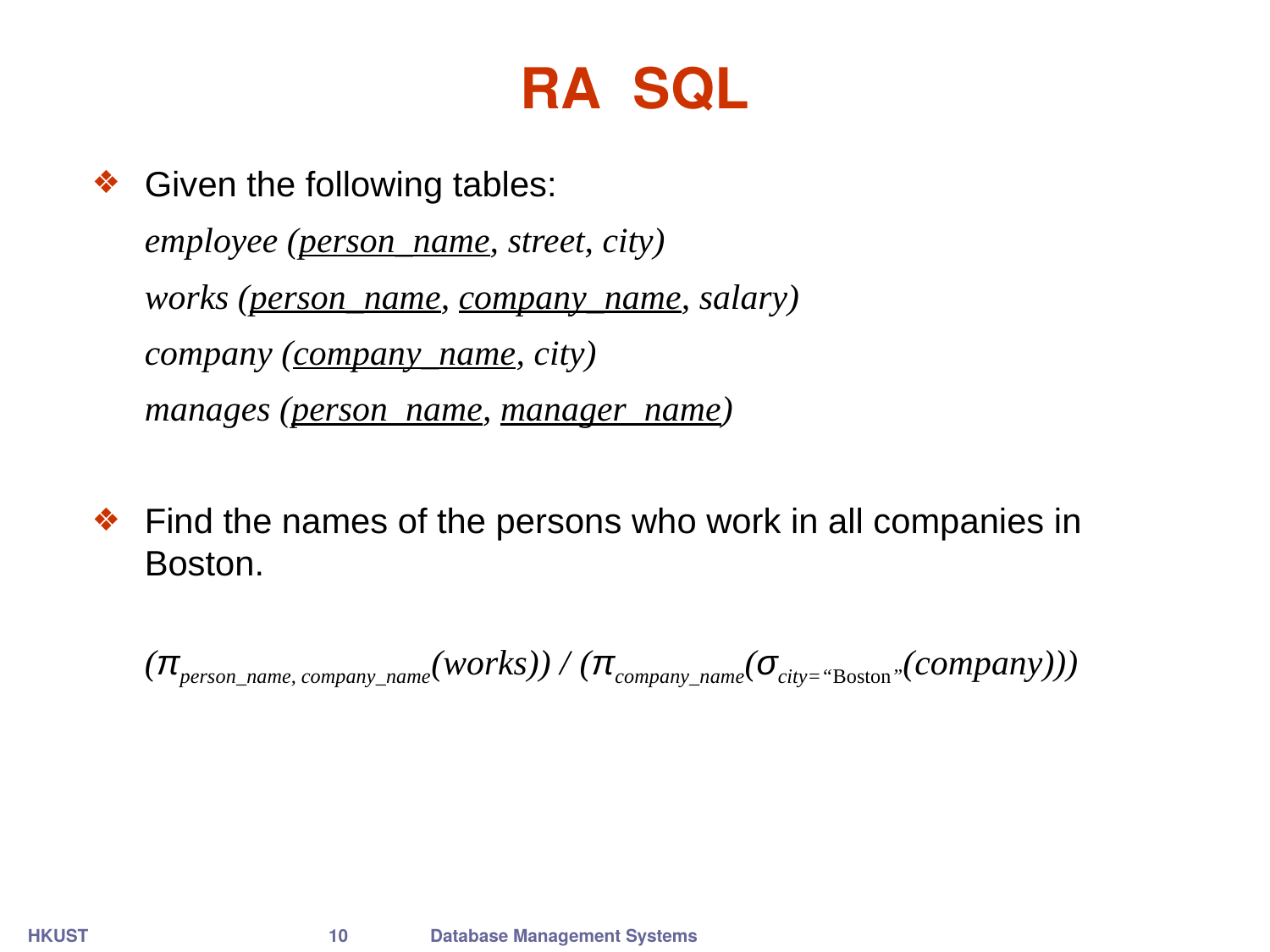

# RA  SQL
Given the following tables:
	employee (person_name, street, city)‏
	works (person_name, company_name, salary)‏
	company (company_name, city)‏
	manages (person_name, manager_name)‏

Find the names of the persons who work in all companies in Boston.
(πperson_name, company_name(works)) / (πcompany_name(σcity=“Boston”(company)))‏